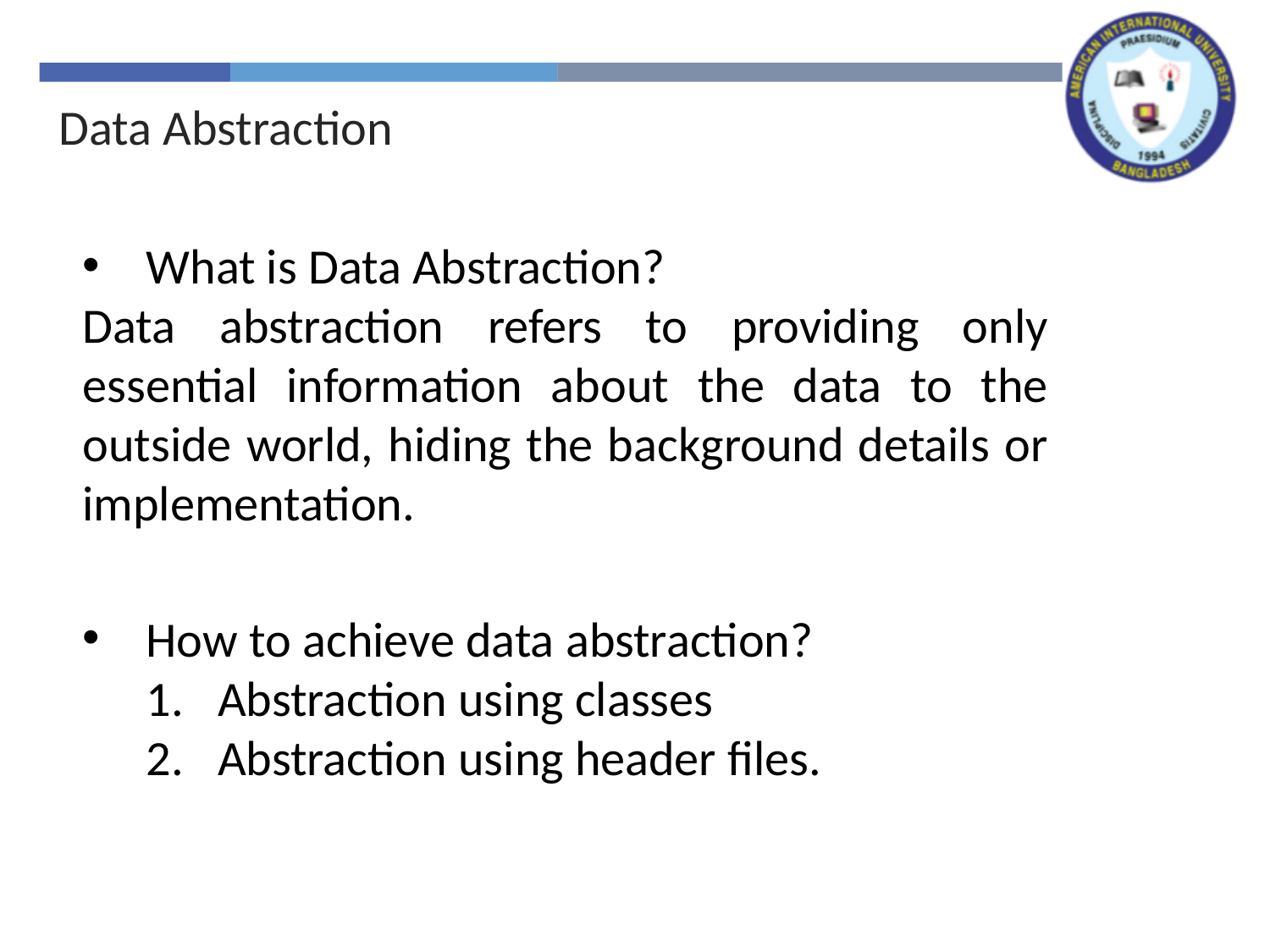

Data Abstraction
What is Data Abstraction?
Data abstraction refers to providing only essential information about the data to the outside world, hiding the background details or implementation.

How to achieve data abstraction?
Abstraction using classes
Abstraction using header files.